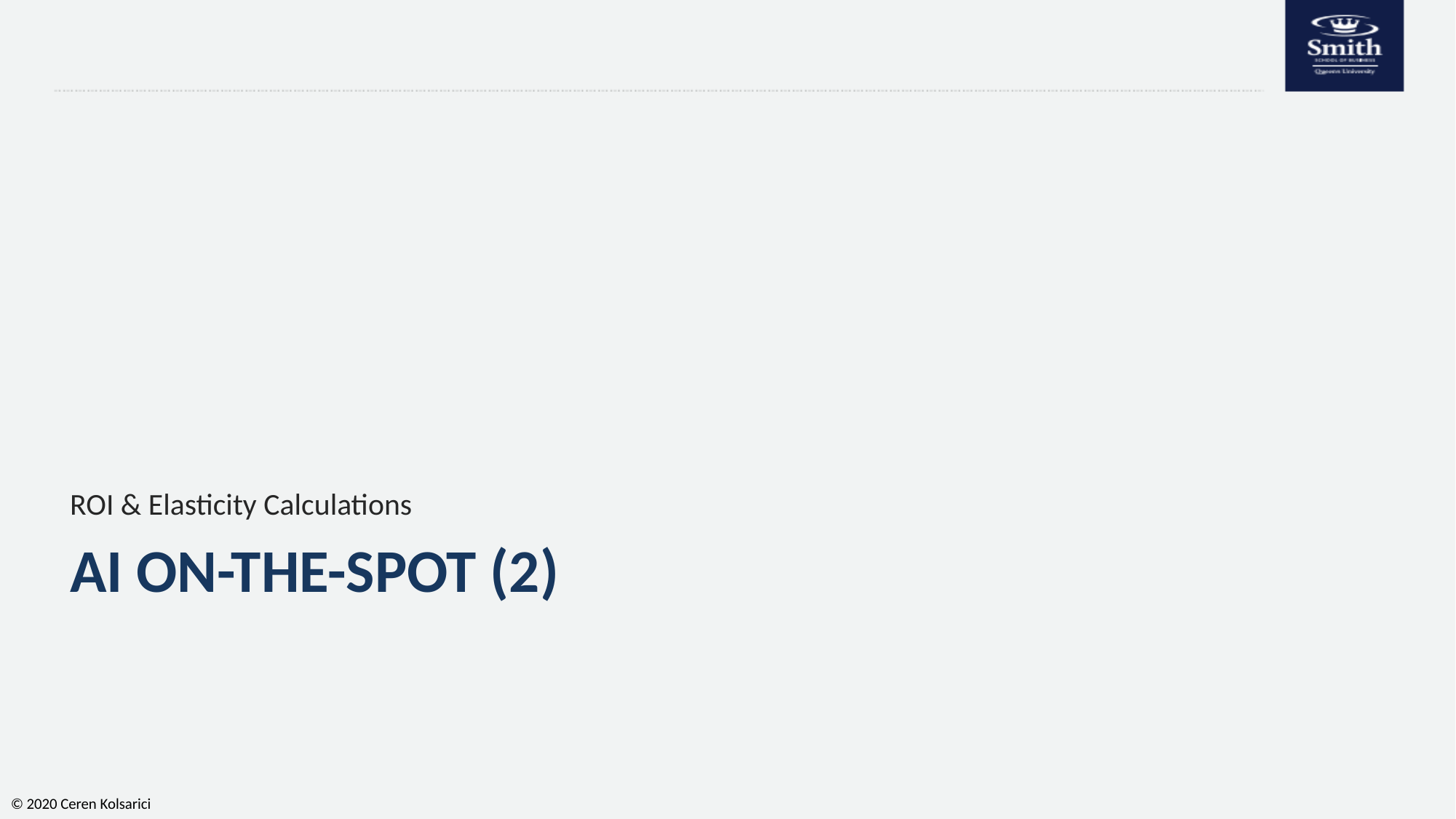

ROI & Elasticity Calculations
# AI ON-THE-SPOT (2)
© 2020 Ceren Kolsarici